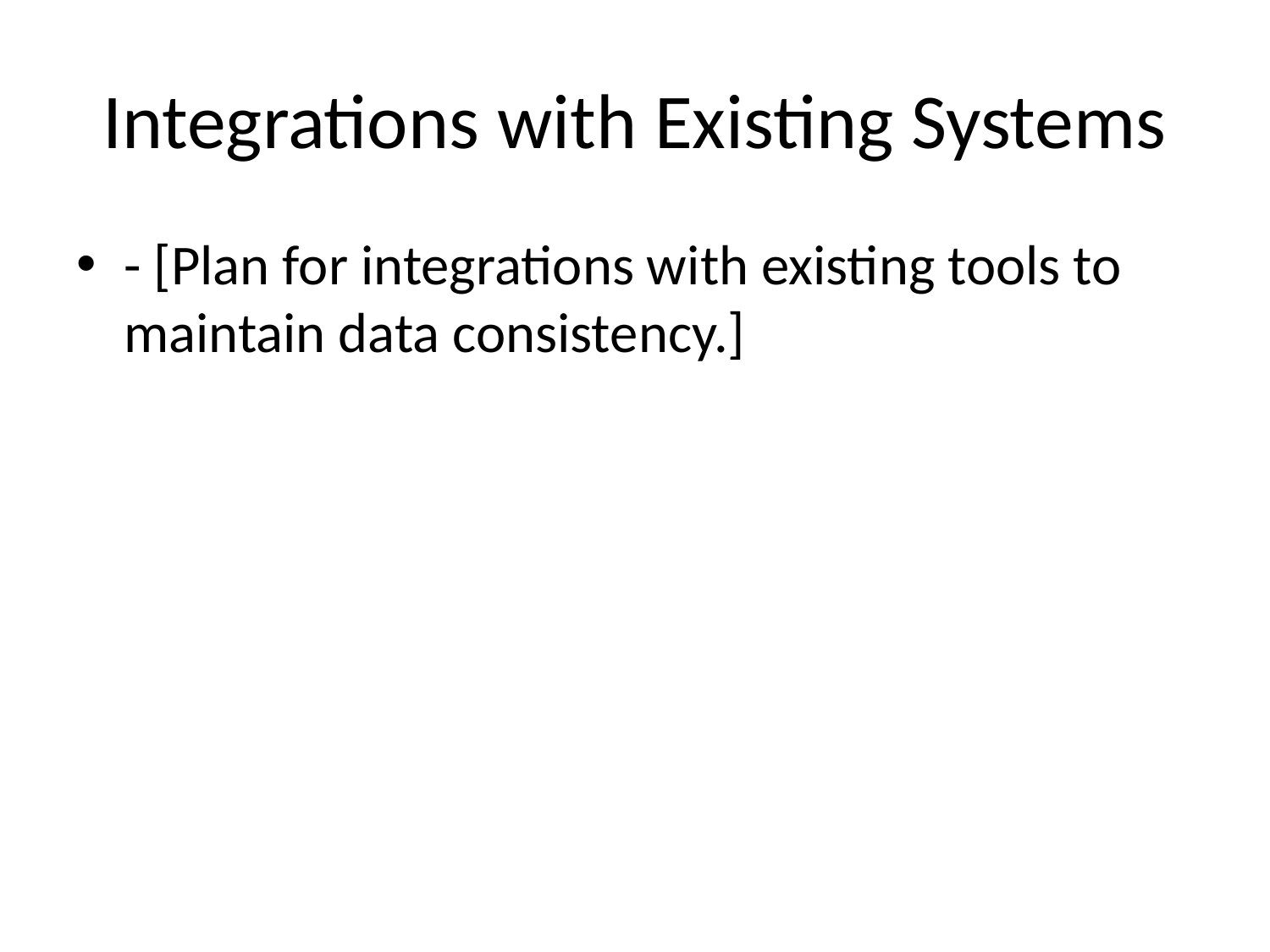

# Integrations with Existing Systems
- [Plan for integrations with existing tools to maintain data consistency.]